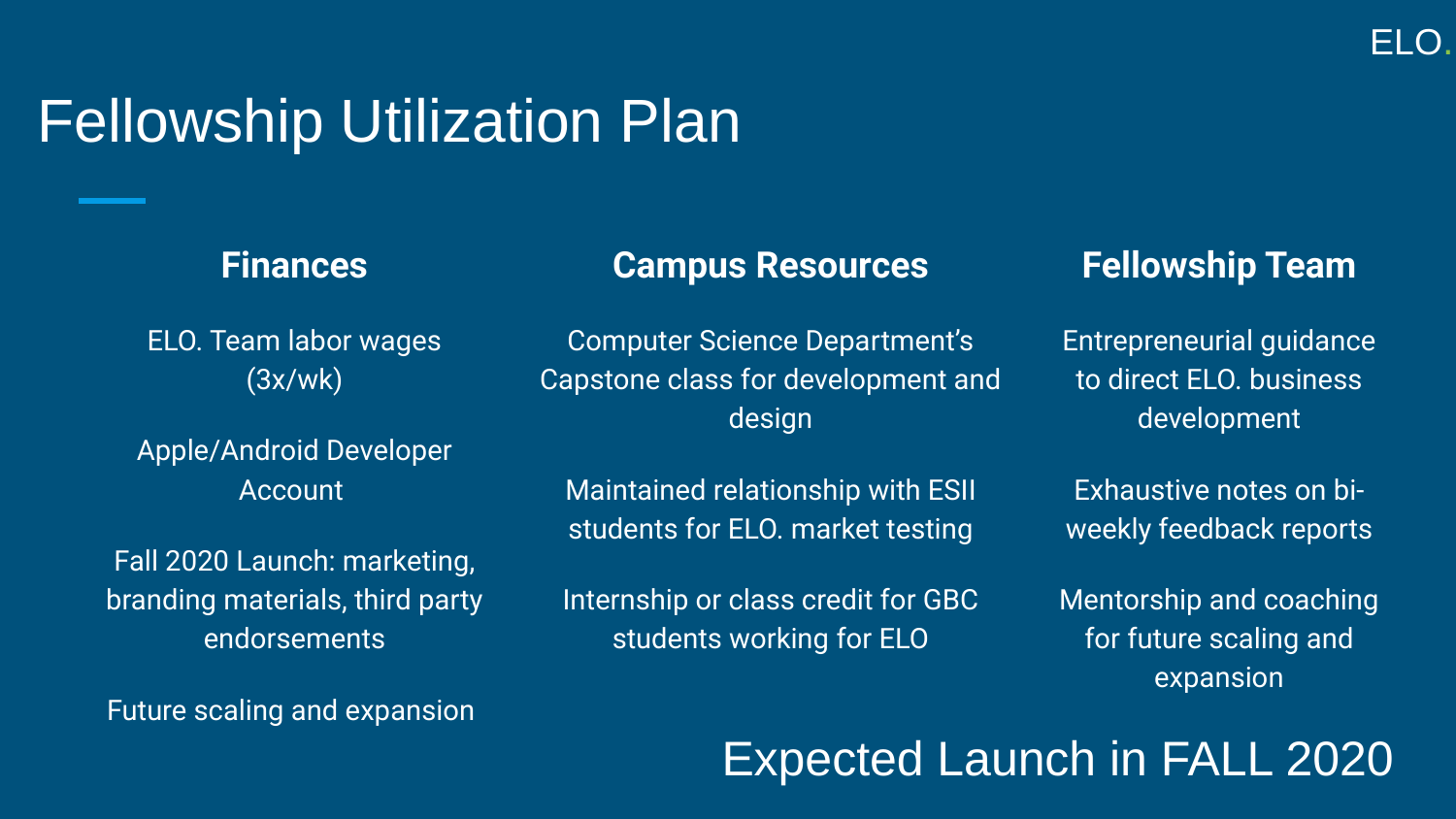

ELO.
# Fellowship Utilization Plan
Finances
ELO. Team labor wages (3x/wk)
Apple/Android Developer Account
Fall 2020 Launch: marketing, branding materials, third party endorsements
Future scaling and expansion
Campus Resources
Computer Science Department’s Capstone class for development and design
Maintained relationship with ESII students for ELO. market testing
Internship or class credit for GBC students working for ELO
Fellowship Team
Entrepreneurial guidance to direct ELO. business development
Exhaustive notes on bi-weekly feedback reports
Mentorship and coaching for future scaling and expansion

Expected Launch in FALL 2020